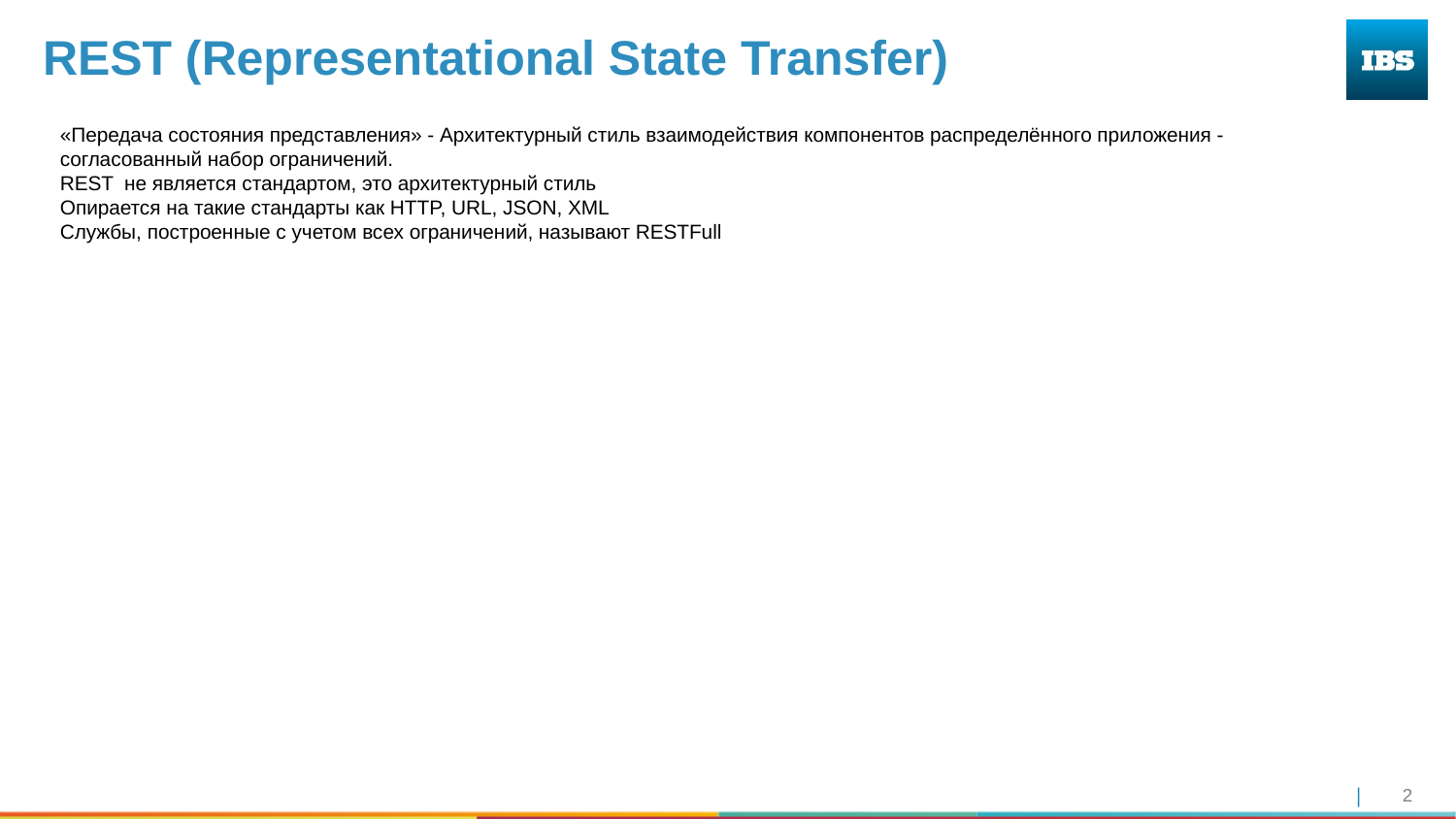

REST (Representational State Transfer)
«Передача состояния представления» - Архитектурный стиль взаимодействия компонентов распределённого приложения -  согласованный набор ограничений.
REST  не является стандартом, это архитектурный стиль
Опирается на такие стандарты как HTTP, URL, JSON, XML
Службы, построенные с учетом всех ограничений, называют RESTFull